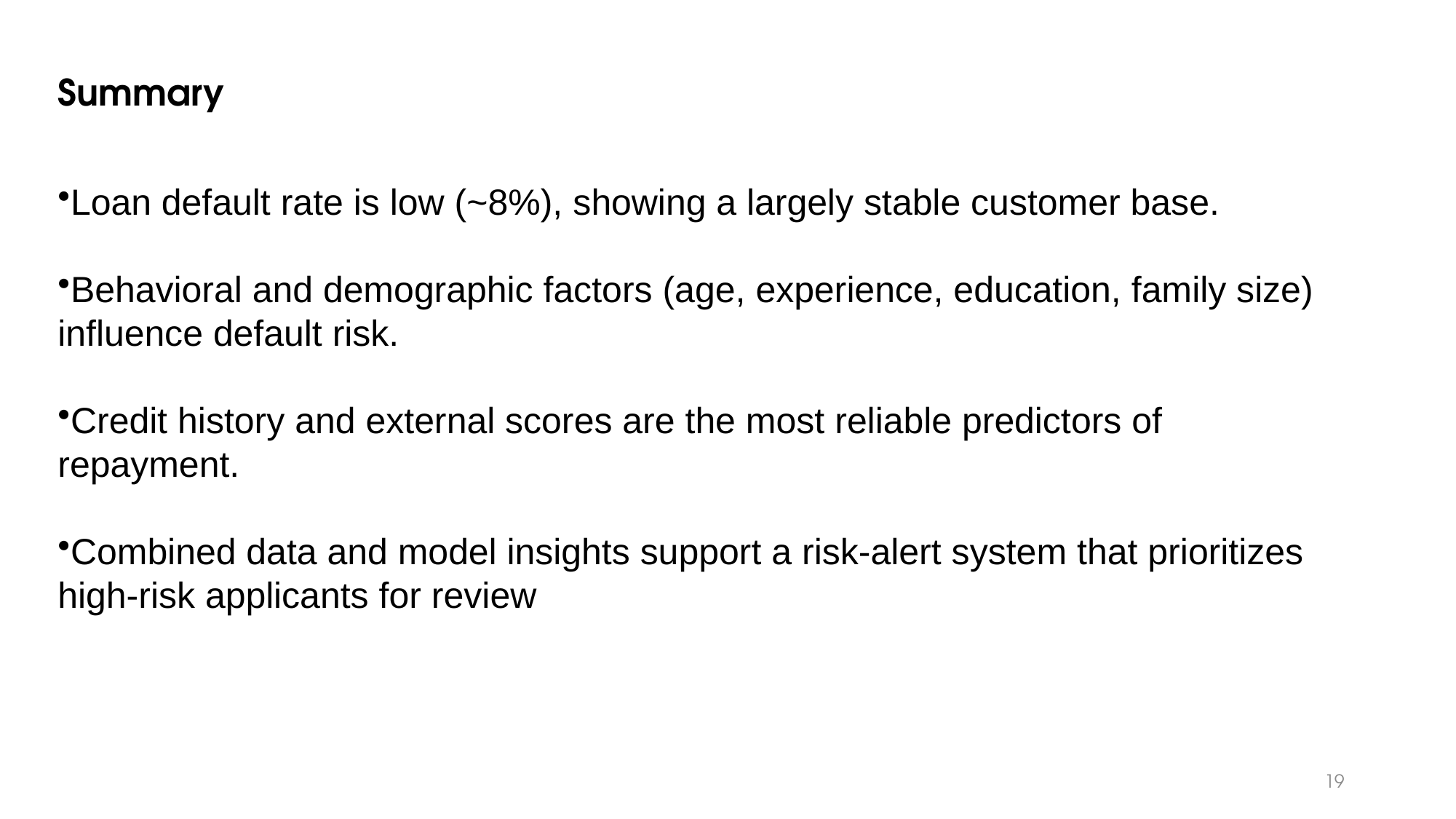

Summary

Loan default rate is low (~8%), showing a largely stable customer base.

Behavioral and demographic factors (age, experience, education, family size) influence default risk.

Credit history and external scores are the most reliable predictors of repayment.

Combined data and model insights support a risk-alert system that prioritizes high-risk applicants for review
19